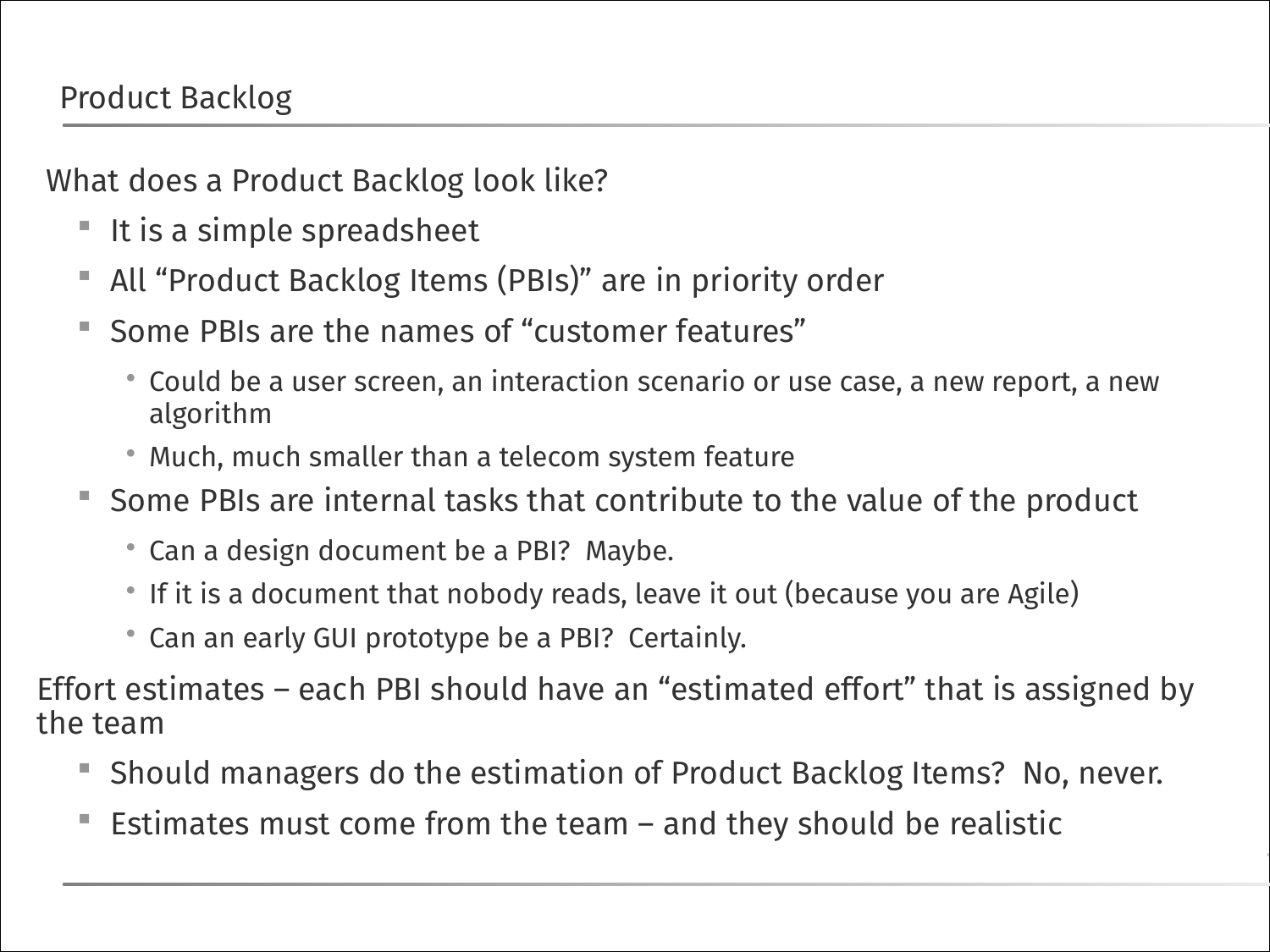

# Product Backlog
What does a Product Backlog look like?
It is a simple spreadsheet
All “Product Backlog Items (PBIs)” are in priority order
Some PBIs are the names of “customer features”
Could be a user screen, an interaction scenario or use case, a new report, a new algorithm
Much, much smaller than a telecom system feature
Some PBIs are internal tasks that contribute to the value of the product
Can a design document be a PBI?  Maybe.
If it is a document that nobody reads, leave it out (because you are Agile)
Can an early GUI prototype be a PBI?  Certainly.
Effort estimates – each PBI should have an “estimated effort” that is assigned by the team
Should managers do the estimation of Product Backlog Items?  No, never.
Estimates must come from the team – and they should be realistic